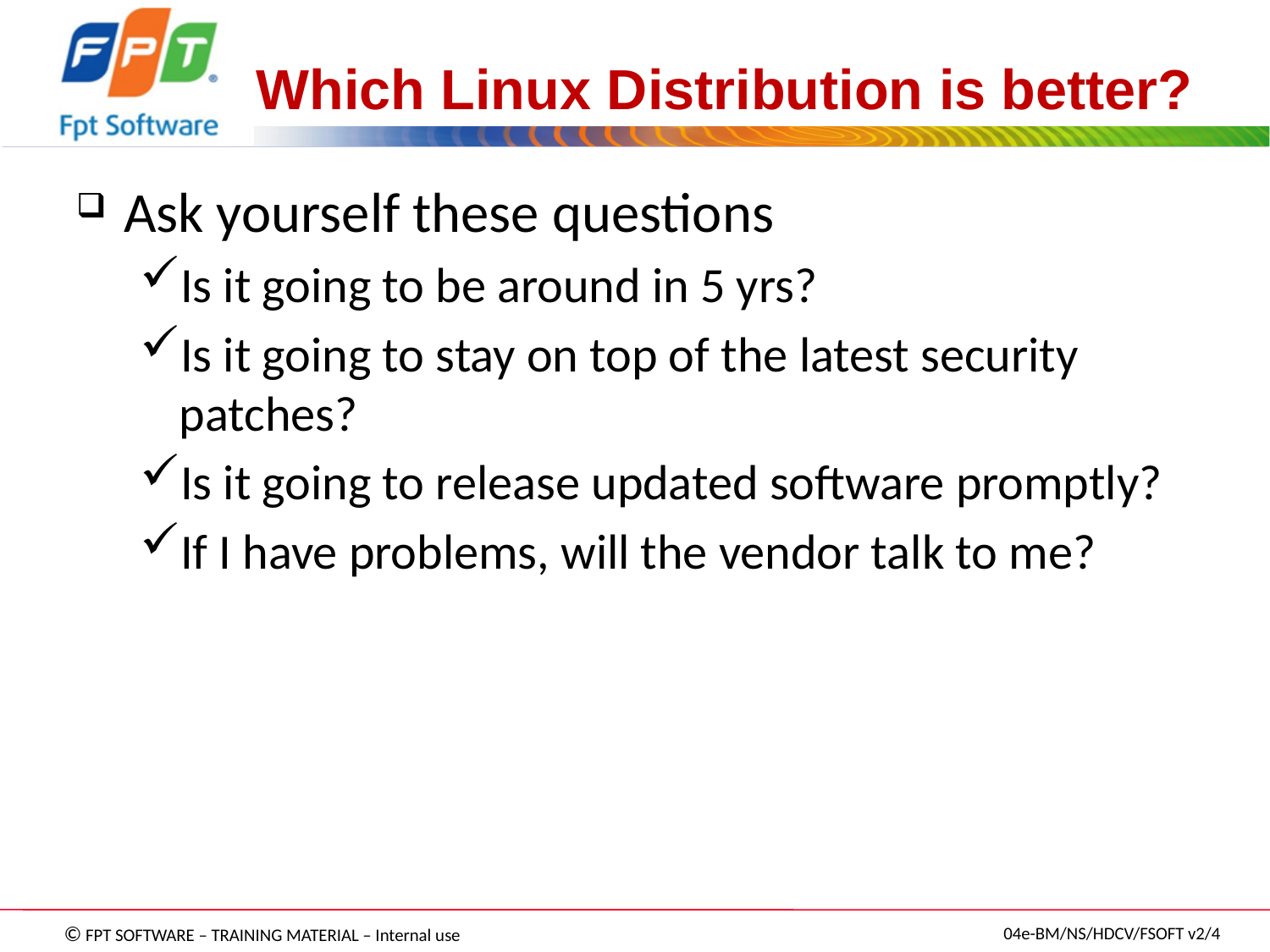

# Which Linux Distribution is better?
Ask yourself these questions
Is it going to be around in 5 yrs?
Is it going to stay on top of the latest security patches?
Is it going to release updated software promptly?
If I have problems, will the vendor talk to me?